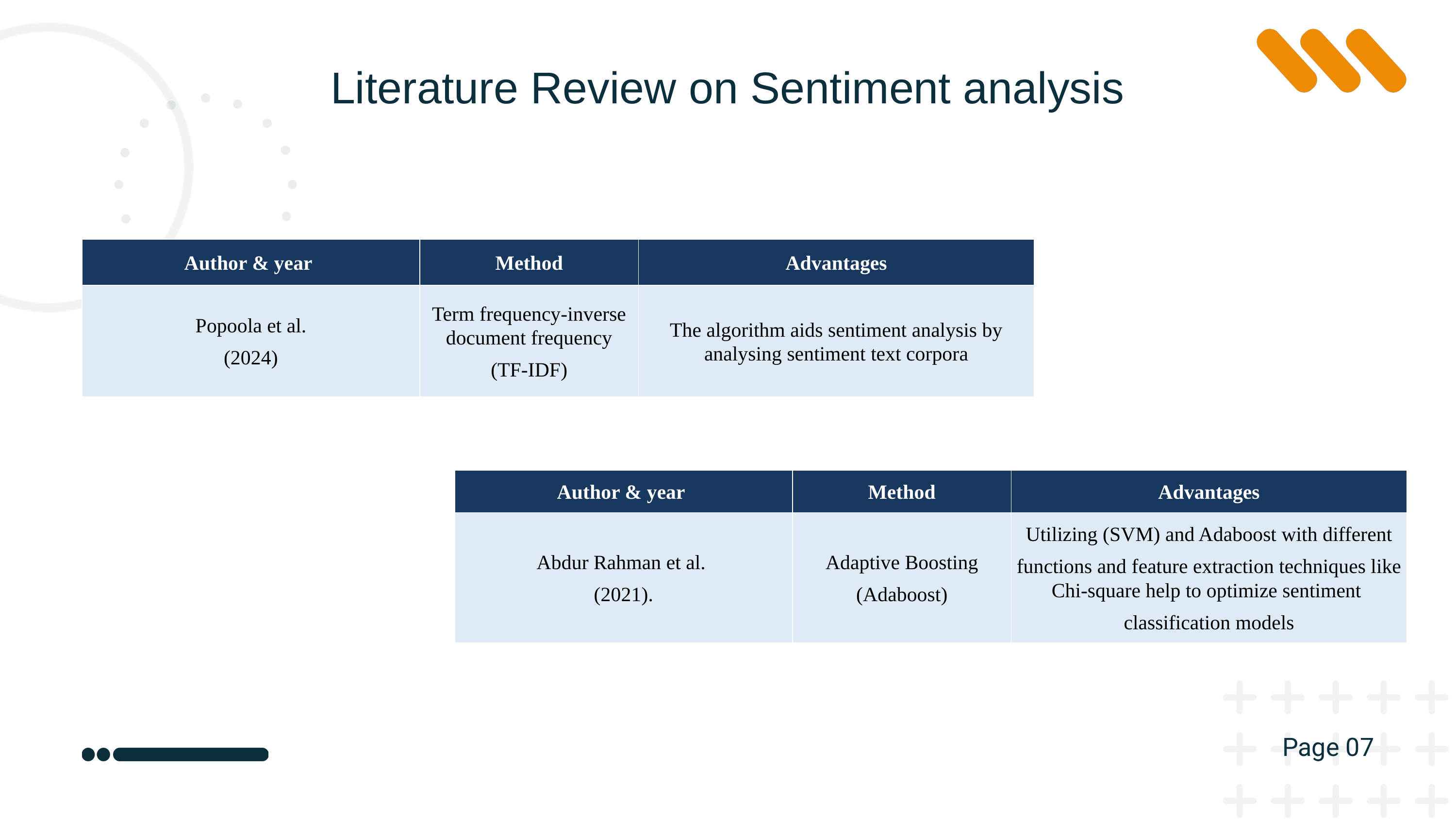

Literature Review on Sentiment analysis

| Author & year | Method | Advantages |
| --- | --- | --- |
| Popoola et al. (2024) | Term frequency-inverse document frequency (TF-IDF) | The algorithm aids sentiment analysis by analysing sentiment text corpora |
| Author & year | Method | Advantages |
| --- | --- | --- |
| Abdur Rahman et al. (2021). | Adaptive Boosting (Adaboost) | Utilizing (SVM) and Adaboost with different functions and feature extraction techniques like Chi-square help to optimize sentiment classification models |

Page 07